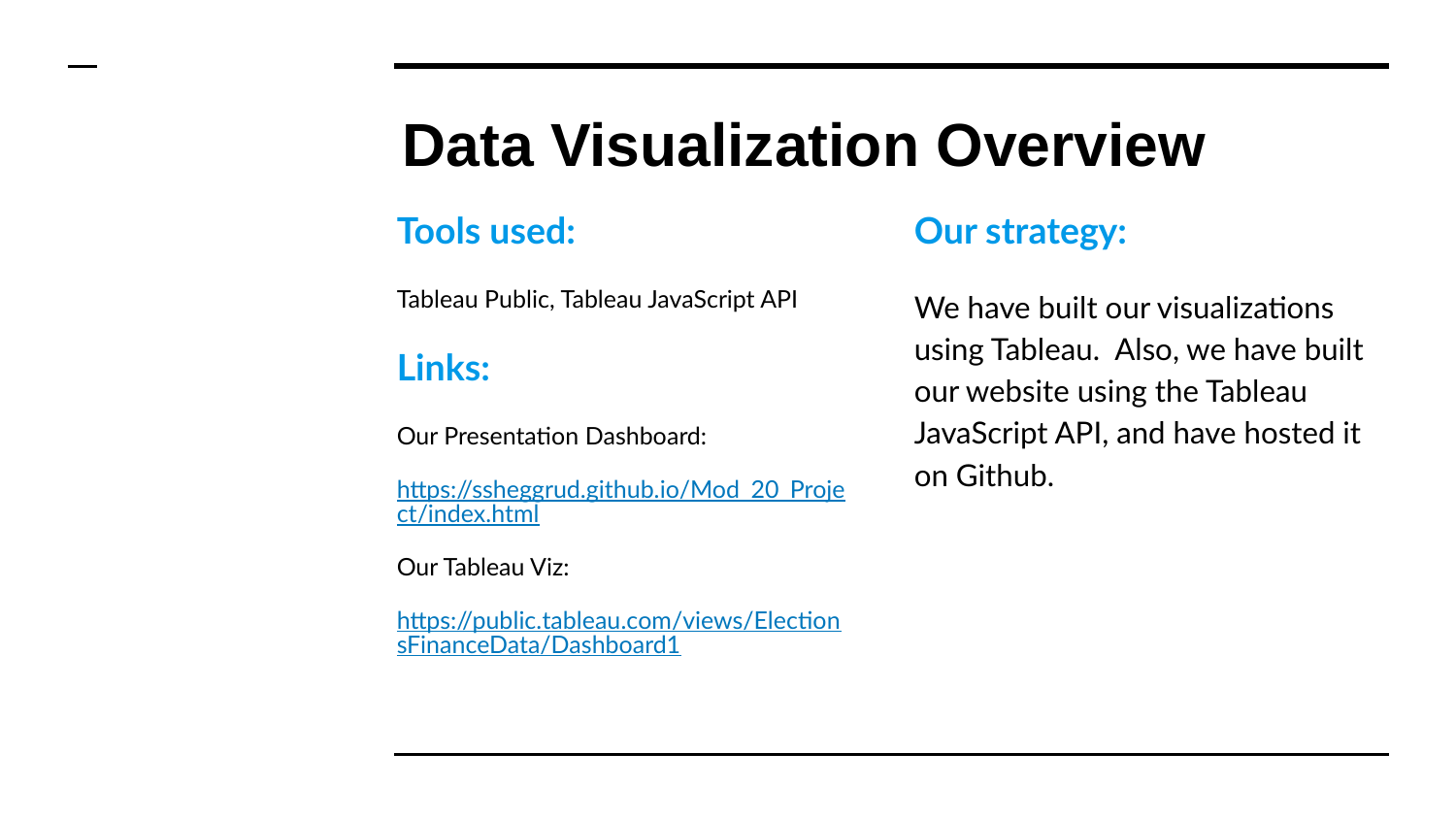

# Data Visualization Overview

Our strategy:
We have built our visualizations using Tableau.  Also, we have built our website using the Tableau JavaScript API, and have hosted it on Github.
Tools used:
Tableau Public, Tableau JavaScript API
Links:
Our Presentation Dashboard:
https://ssheggrud.github.io/Mod_20_Project/index.html
Our Tableau Viz:
https://public.tableau.com/views/ElectionsFinanceData/Dashboard1